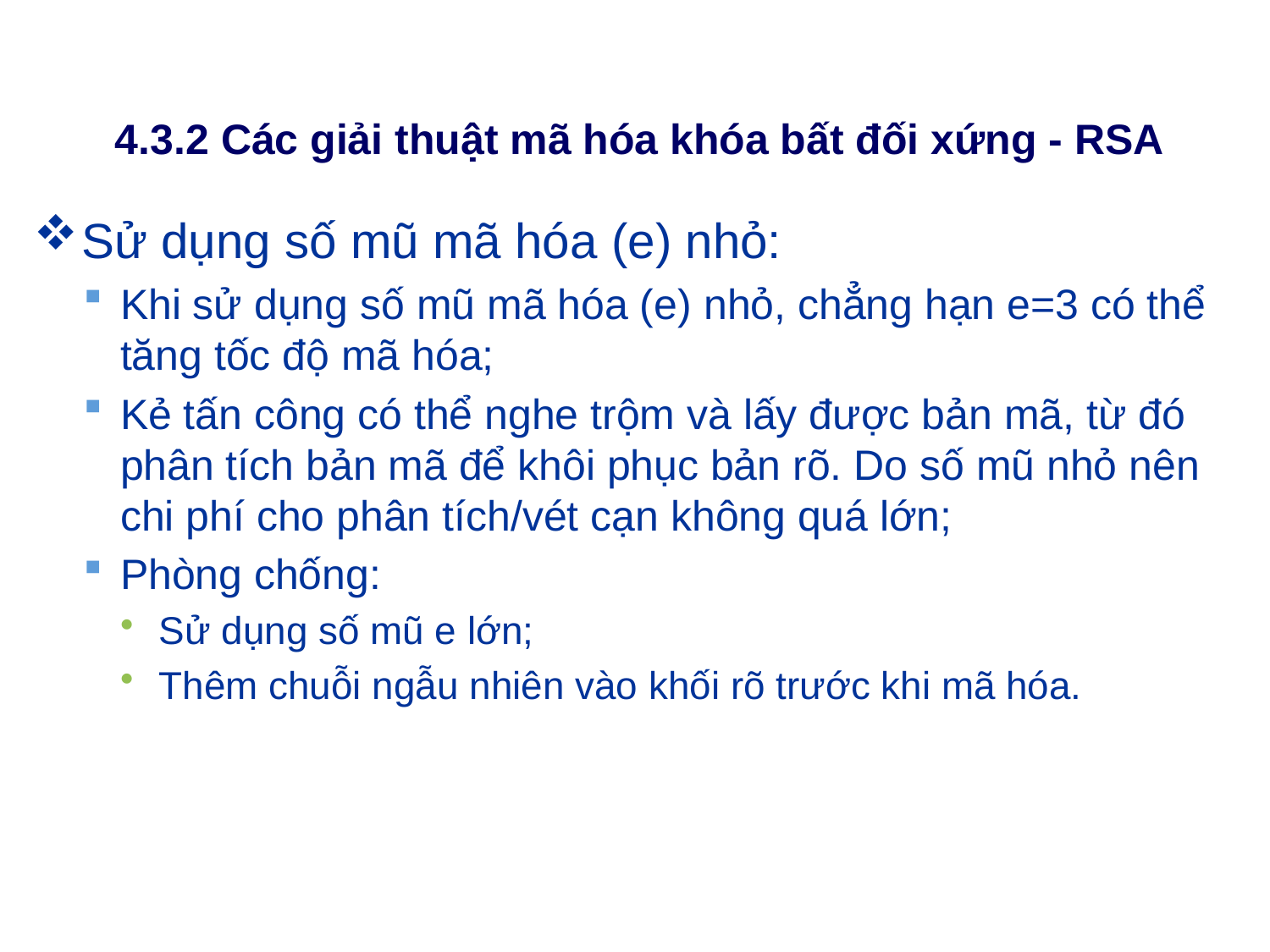

# 4.3.2 Các giải thuật mã hóa khóa bất đối xứng - RSA
Sử dụng số mũ mã hóa (e) nhỏ:
Khi sử dụng số mũ mã hóa (e) nhỏ, chẳng hạn e=3 có thể tăng tốc độ mã hóa;
Kẻ tấn công có thể nghe trộm và lấy được bản mã, từ đó phân tích bản mã để khôi phục bản rõ. Do số mũ nhỏ nên chi phí cho phân tích/vét cạn không quá lớn;
Phòng chống:
Sử dụng số mũ e lớn;
Thêm chuỗi ngẫu nhiên vào khối rõ trước khi mã hóa.